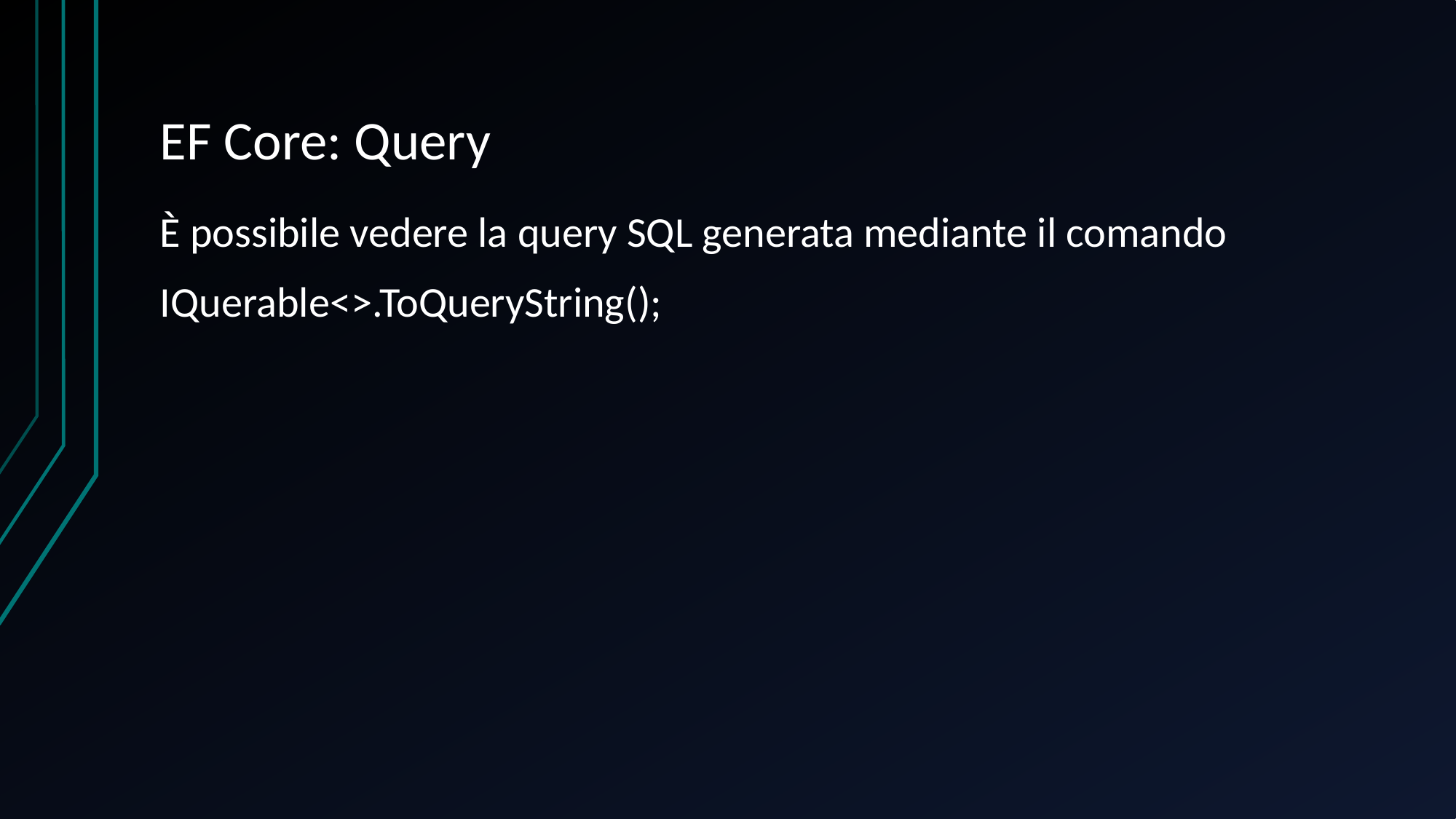

# EF Core: Query
È possibile vedere la query SQL generata mediante il comando
IQuerable<>.ToQueryString();